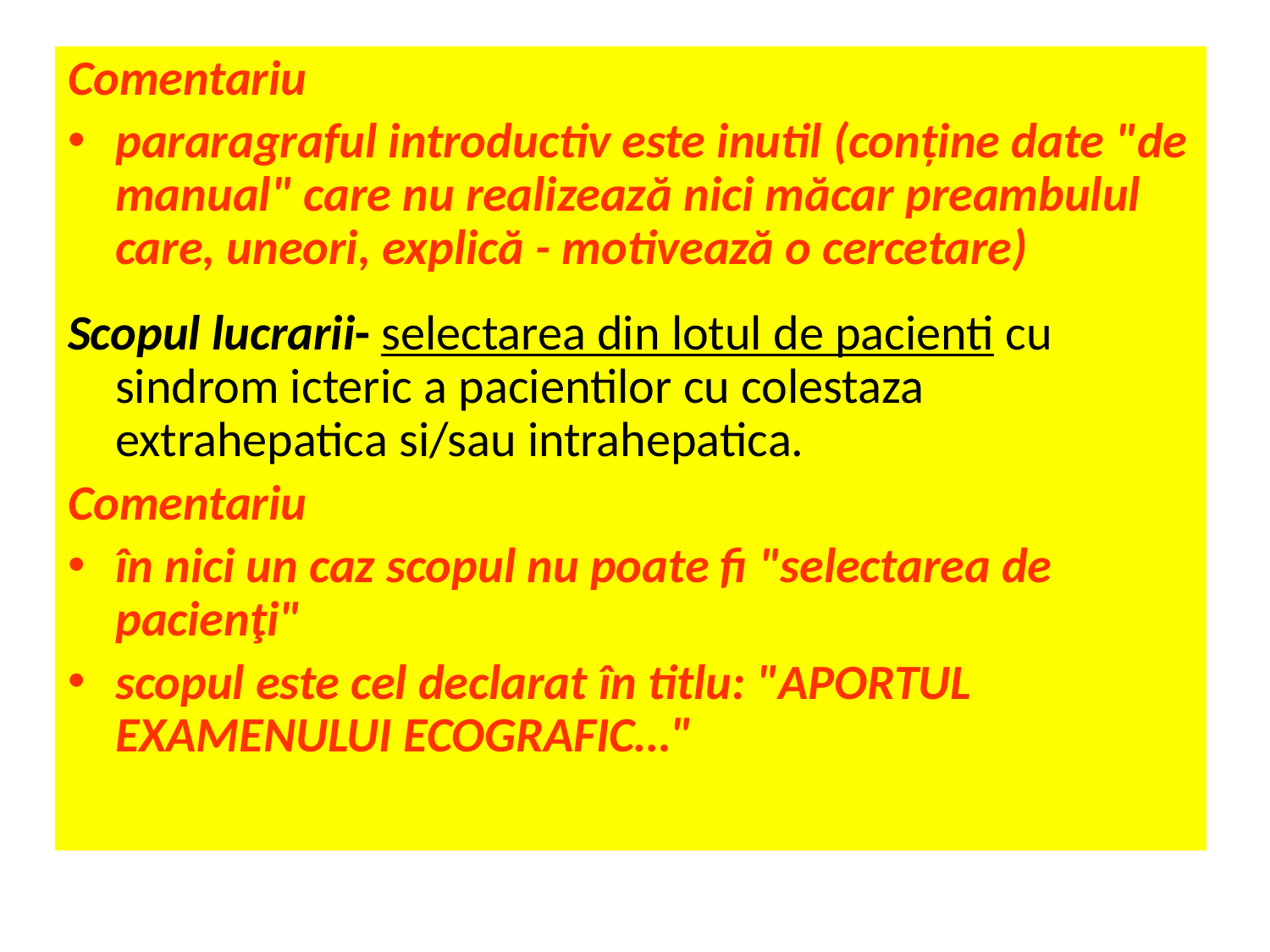

Comentariu
pararagraful introductiv este inutil (conţine date "de manual" care nu realizează nici măcar preambulul care, uneori, explică - motivează o cercetare)
Scopul lucrarii- selectarea din lotul de pacienti cu sindrom icteric a pacientilor cu colestaza extrahepatica si/sau intrahepatica.
Comentariu
în nici un caz scopul nu poate fi "selectarea de pacienţi"
scopul este cel declarat în titlu: "APORTUL EXAMENULUI ECOGRAFIC…"